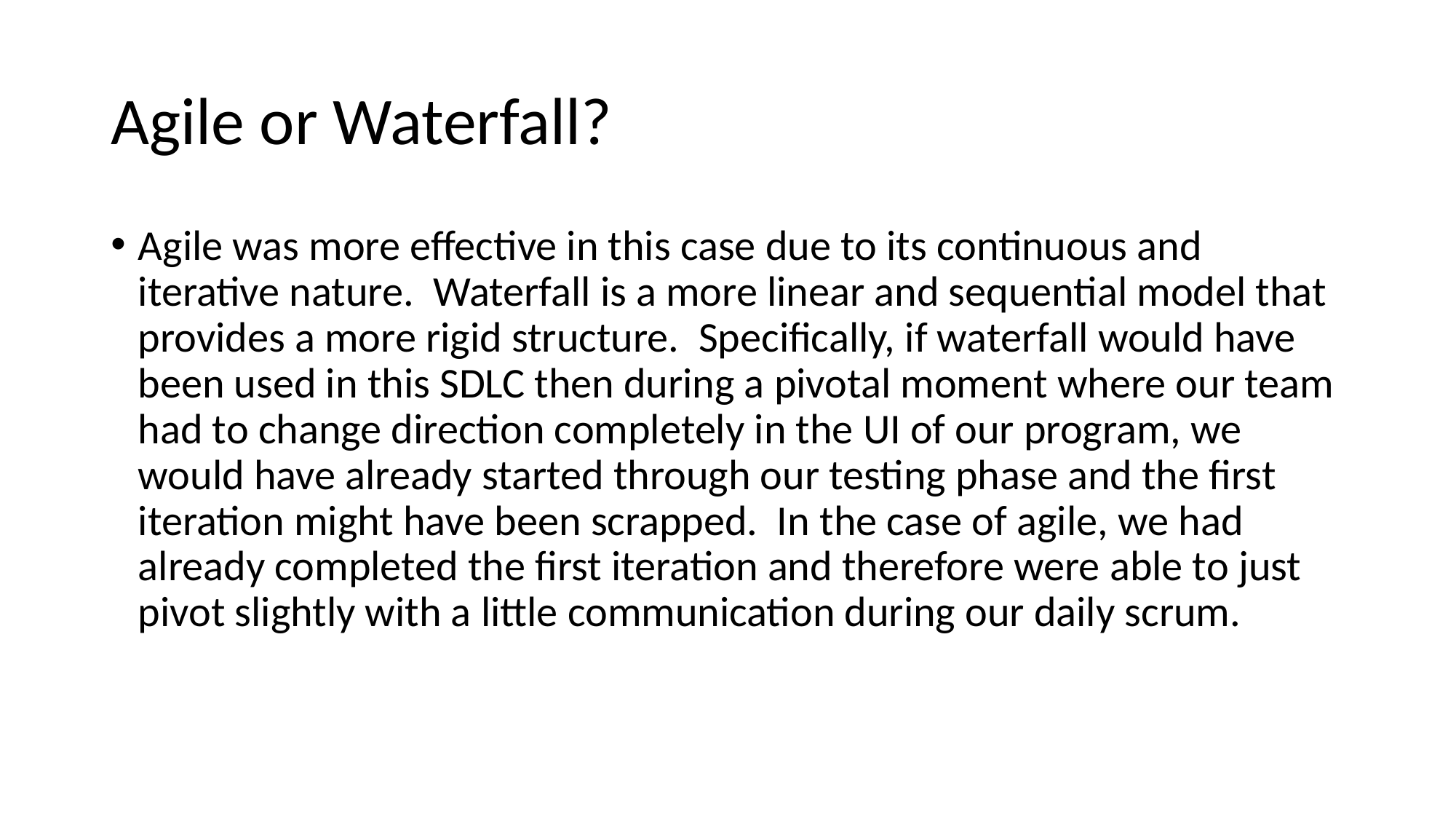

# Agile or Waterfall?
Agile was more effective in this case due to its continuous and iterative nature.  Waterfall is a more linear and sequential model that provides a more rigid structure.  Specifically, if waterfall would have been used in this SDLC then during a pivotal moment where our team had to change direction completely in the UI of our program, we would have already started through our testing phase and the first iteration might have been scrapped.  In the case of agile, we had already completed the first iteration and therefore were able to just pivot slightly with a little communication during our daily scrum.